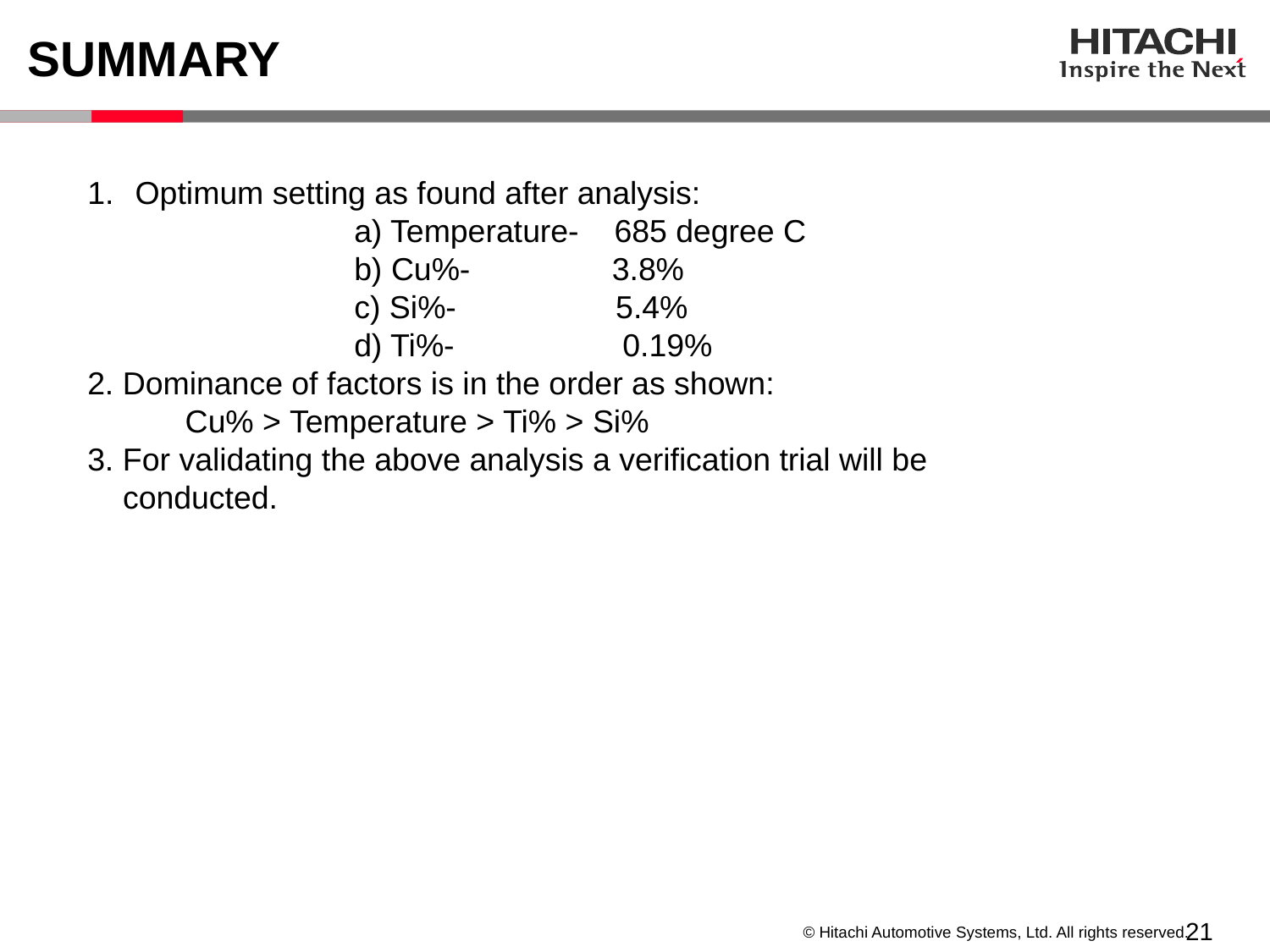

# SUMMARY
Optimum setting as found after analysis:
                              a) Temperature-    685 degree C
                              b) Cu%-                3.8%
                              c) Si%-                  5.4%
                              d) Ti%-                   0.19%
2. Dominance of factors is in the order as shown:
           Cu% > Temperature > Ti% > Si%
3. For validating the above analysis a verification trial will be          conducted.